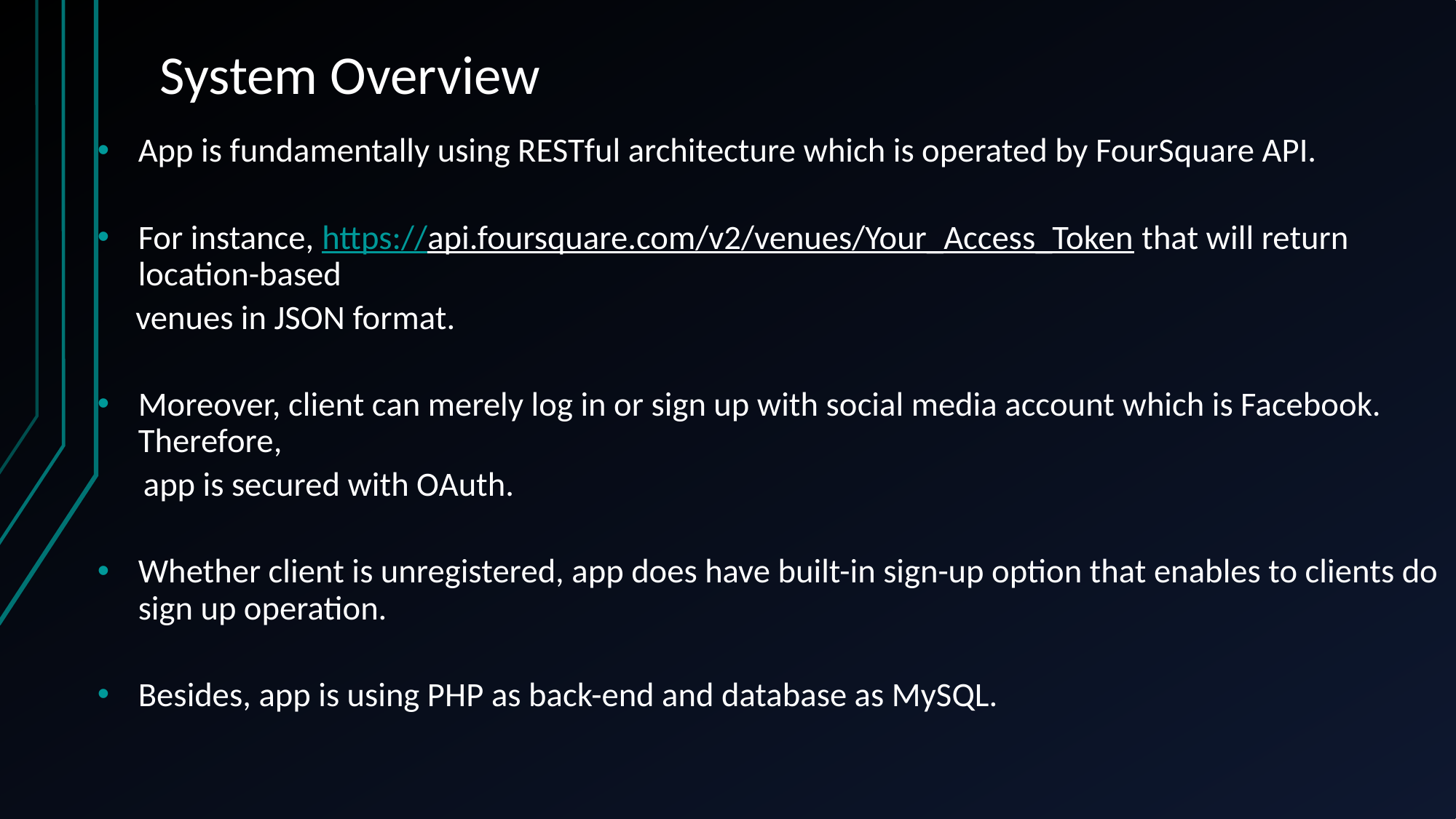

# System Overview
App is fundamentally using RESTful architecture which is operated by FourSquare API.

For instance, https://api.foursquare.com/v2/venues/Your_Access_Token that will return location-based
     venues in JSON format.

Moreover, client can merely log in or sign up with social media account which is Facebook. Therefore,
      app is secured with OAuth.

Whether client is unregistered, app does have built-in sign-up option that enables to clients do sign up operation.

Besides, app is using PHP as back-end and database as MySQL.